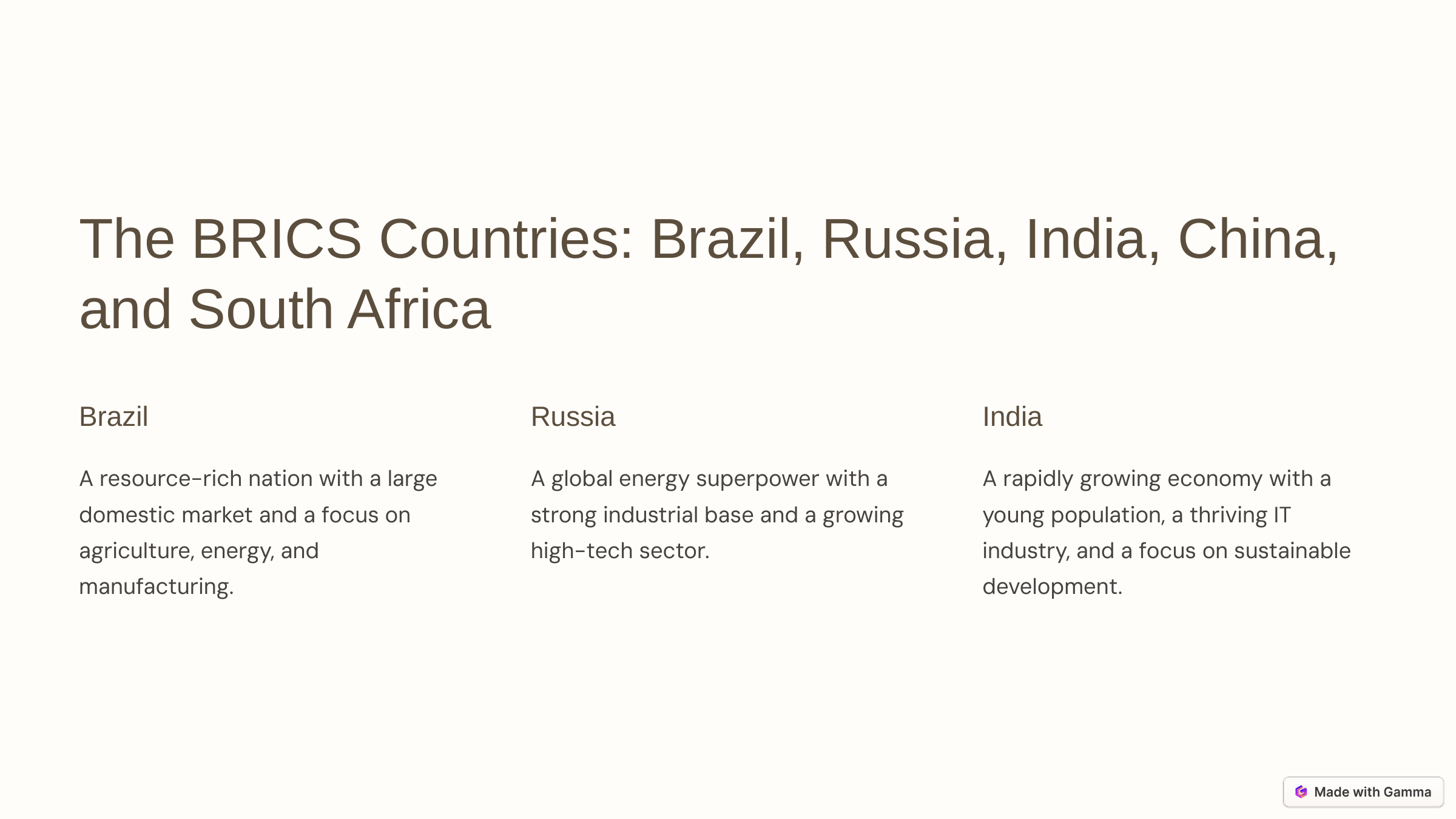

The BRICS Countries: Brazil, Russia, India, China, and South Africa
Brazil
Russia
India
A resource-rich nation with a large domestic market and a focus on agriculture, energy, and manufacturing.
A global energy superpower with a strong industrial base and a growing high-tech sector.
A rapidly growing economy with a young population, a thriving IT industry, and a focus on sustainable development.